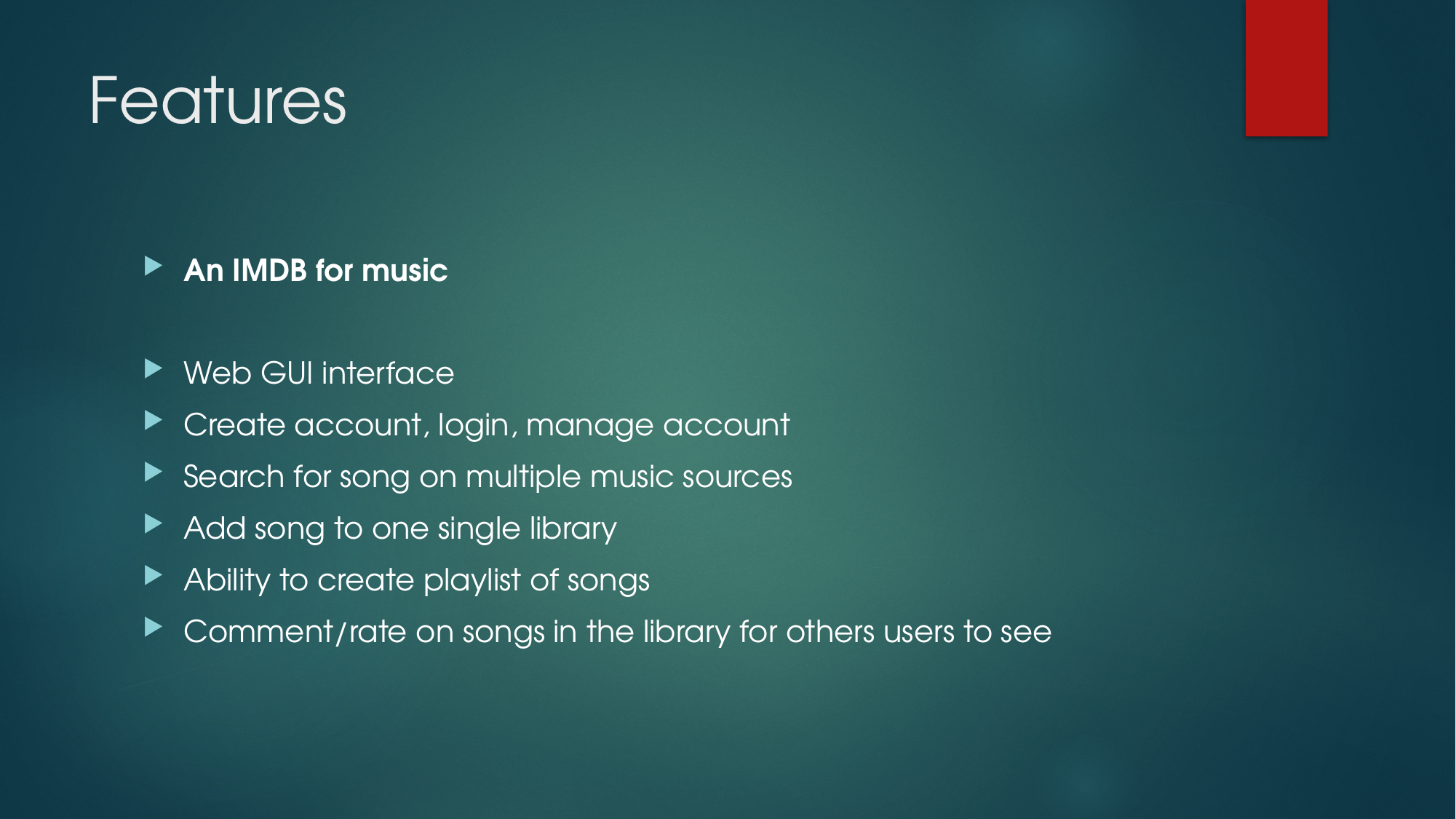

# Features
An IMDB for music

Web GUI interface
Create account, login, manage account
Search for song on multiple music sources
Add song to one single library
Ability to create playlist of songs
Comment/rate on songs in the library for others users to see